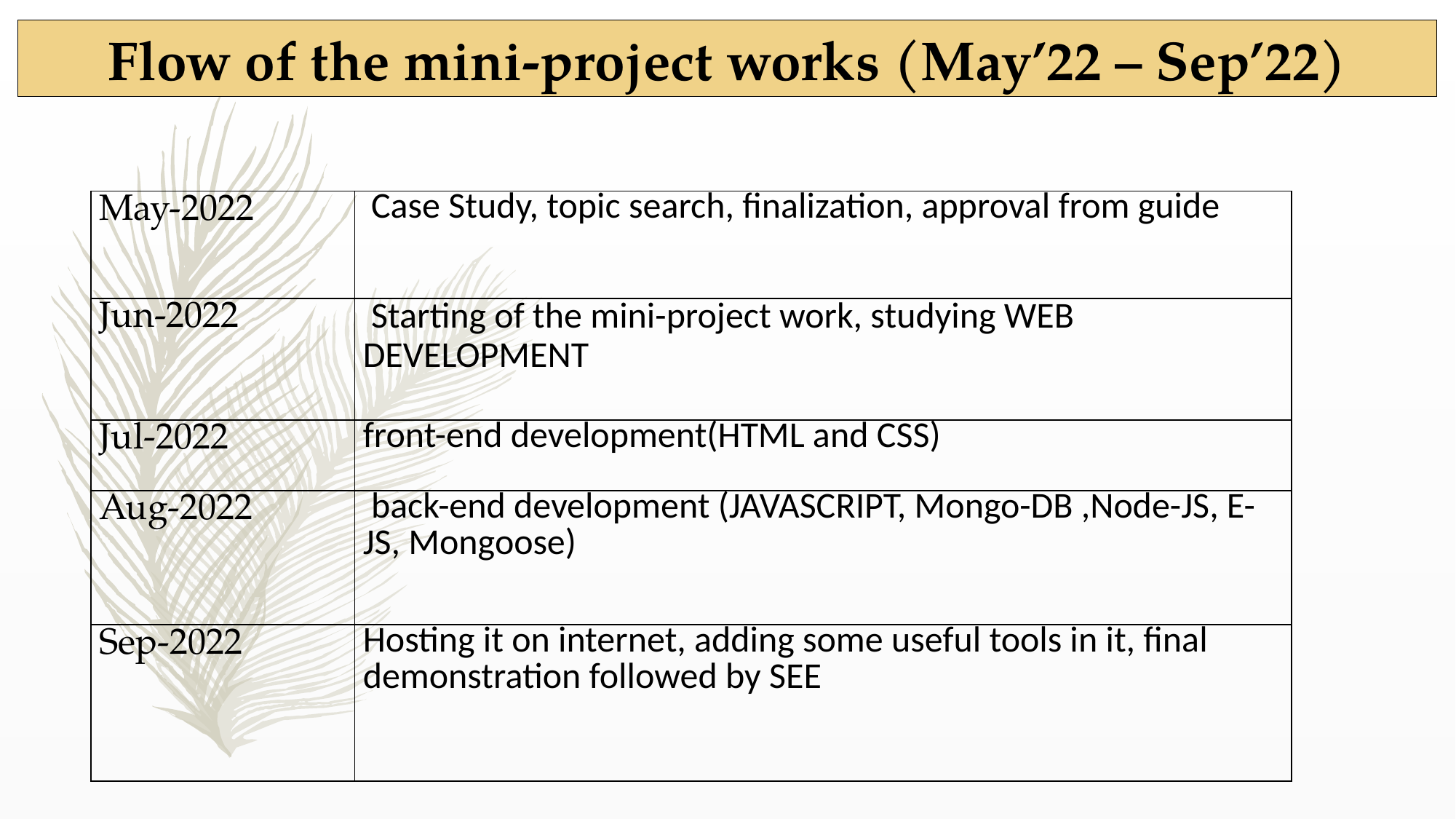

Flow of the mini-project works (May’22 – Sep’22)
| May-2022 | Case Study, topic search, finalization, approval from guide |
| --- | --- |
| Jun-2022 | Starting of the mini-project work, studying WEB DEVELOPMENT |
| Jul-2022 | front-end development(HTML and CSS) |
| Aug-2022 | back-end development (JAVASCRIPT, Mongo-DB ,Node-JS, E-JS, Mongoose) |
| Sep-2022 | Hosting it on internet, adding some useful tools in it, final demonstration followed by SEE |